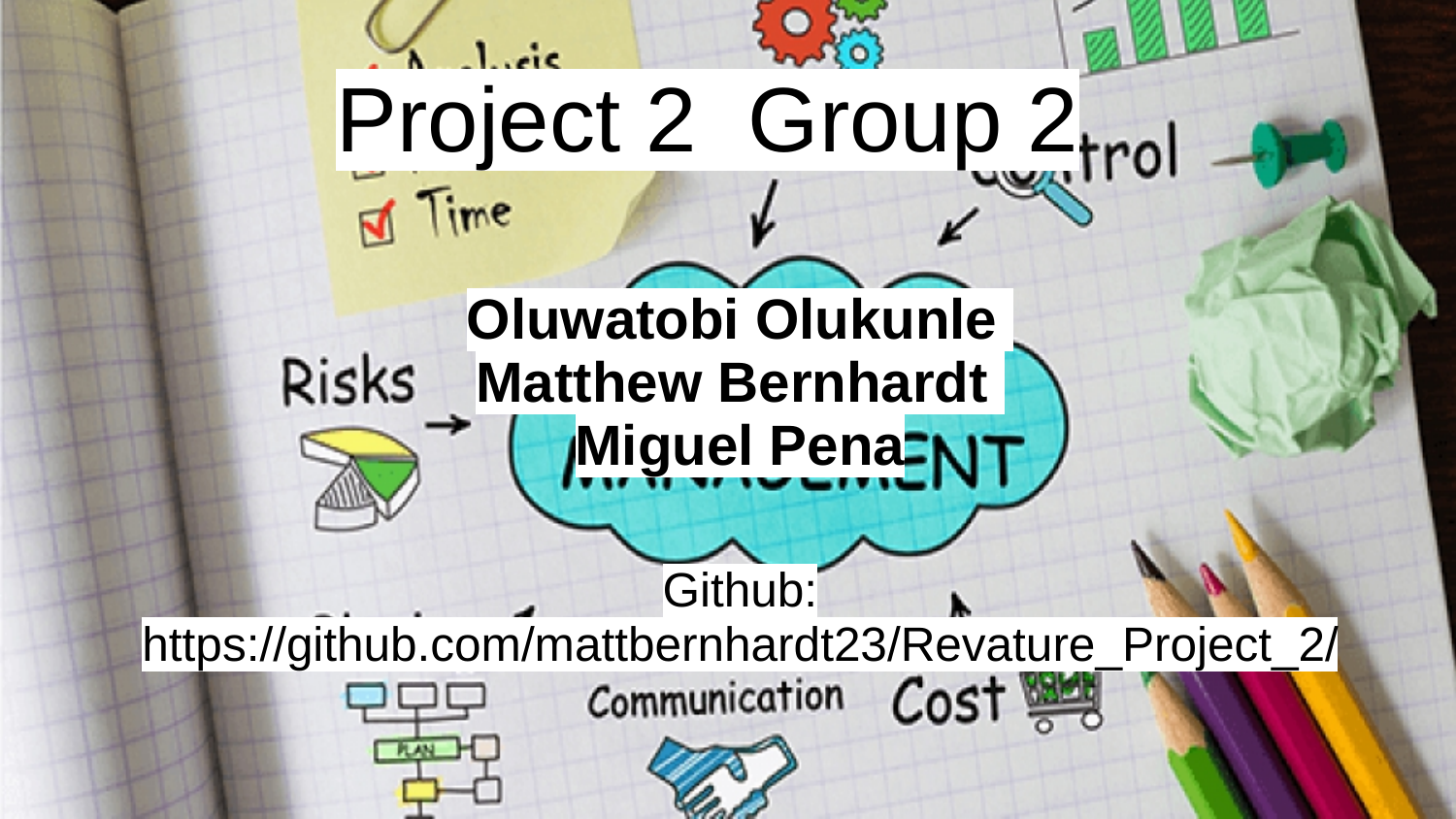

# Project 2  Group 2

Oluwatobi Olukunle
Matthew Bernhardt
Miguel Pena
Github:
https://github.com/mattbernhardt23/Revature_Project_2/